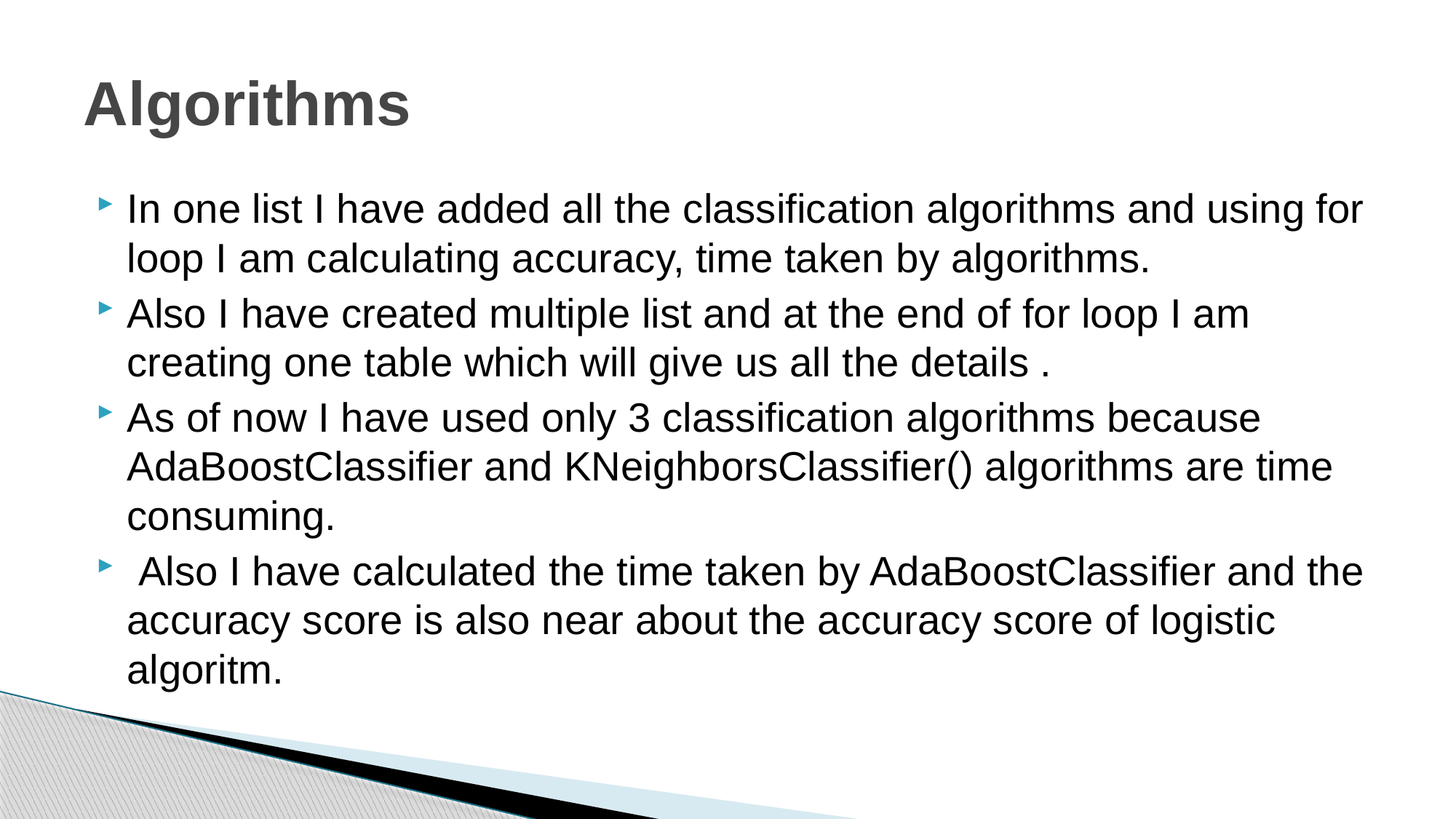

# Algorithms
In one list I have added all the classification algorithms and using for loop I am calculating accuracy, time taken by algorithms.
Also I have created multiple list and at the end of for loop I am creating one table which will give us all the details .
As of now I have used only 3 classification algorithms because AdaBoostClassifier and KNeighborsClassifier() algorithms are time consuming.
 Also I have calculated the time taken by AdaBoostClassifier and the accuracy score is also near about the accuracy score of logistic algoritm.